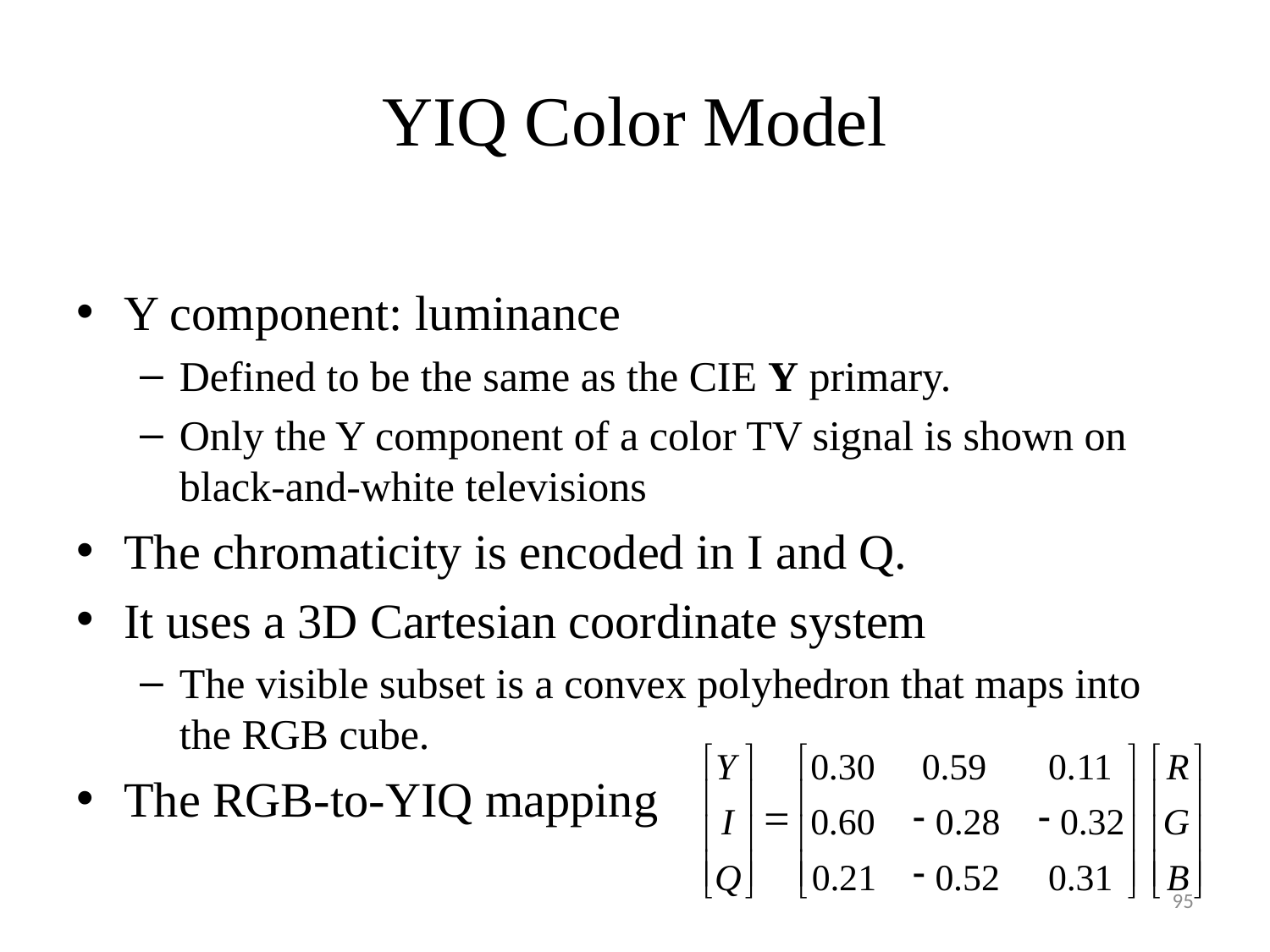

# YIQ Color Model
Y component: luminance
Defined to be the same as the CIE Y primary.
Only the Y component of a color TV signal is shown on black-and-white televisions
The chromaticity is encoded in I and Q.
It uses a 3D Cartesian coordinate system
The visible subset is a convex polyhedron that maps into the RGB cube.
The RGB-to-YIQ mapping

Y
0
.
30
0
.
59
0
.
11
R

=
−
−
I
0
.
60
0
.
28
0
.
32
G

−
Q
0
.
21
0
.
52
0
.
31
B

95